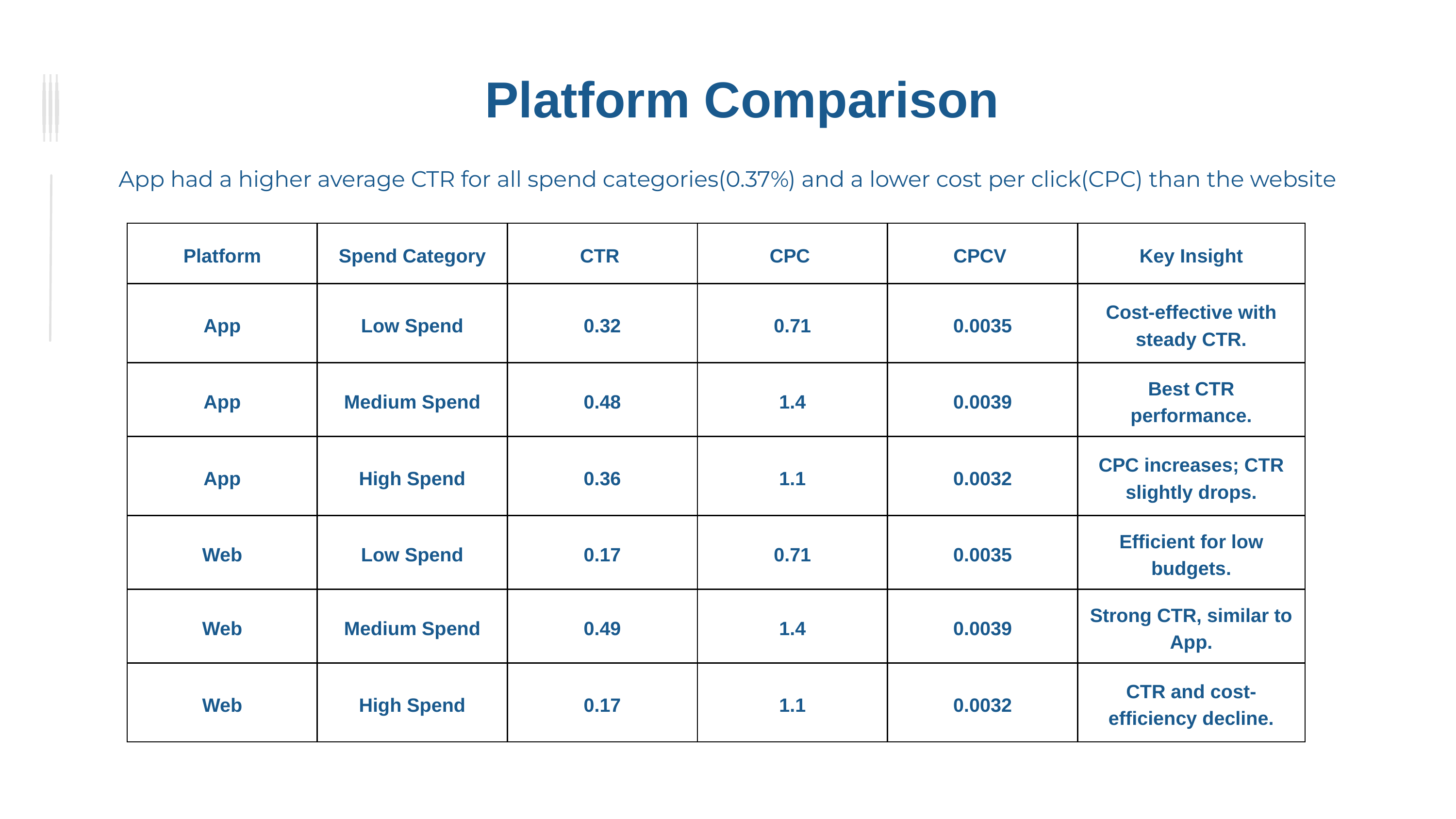

Platform Comparison

App had a higher average CTR for all spend categories(0.37%) and a lower cost per click(CPC) than the website
| Platform | Spend Category | CTR | CPC | CPCV | Key Insight |
| --- | --- | --- | --- | --- | --- |
| App | Low Spend | 0.32 | 0.71 | 0.0035 | Cost-effective with steady CTR. |
| App | Medium Spend | 0.48 | 1.4 | 0.0039 | Best CTR performance. |
| App | High Spend | 0.36 | 1.1 | 0.0032 | CPC increases; CTR slightly drops. |
| Web | Low Spend | 0.17 | 0.71 | 0.0035 | Efficient for low budgets. |
| Web | Medium Spend | 0.49 | 1.4 | 0.0039 | Strong CTR, similar to App. |
| Web | High Spend | 0.17 | 1.1 | 0.0032 | CTR and cost-efficiency decline. |